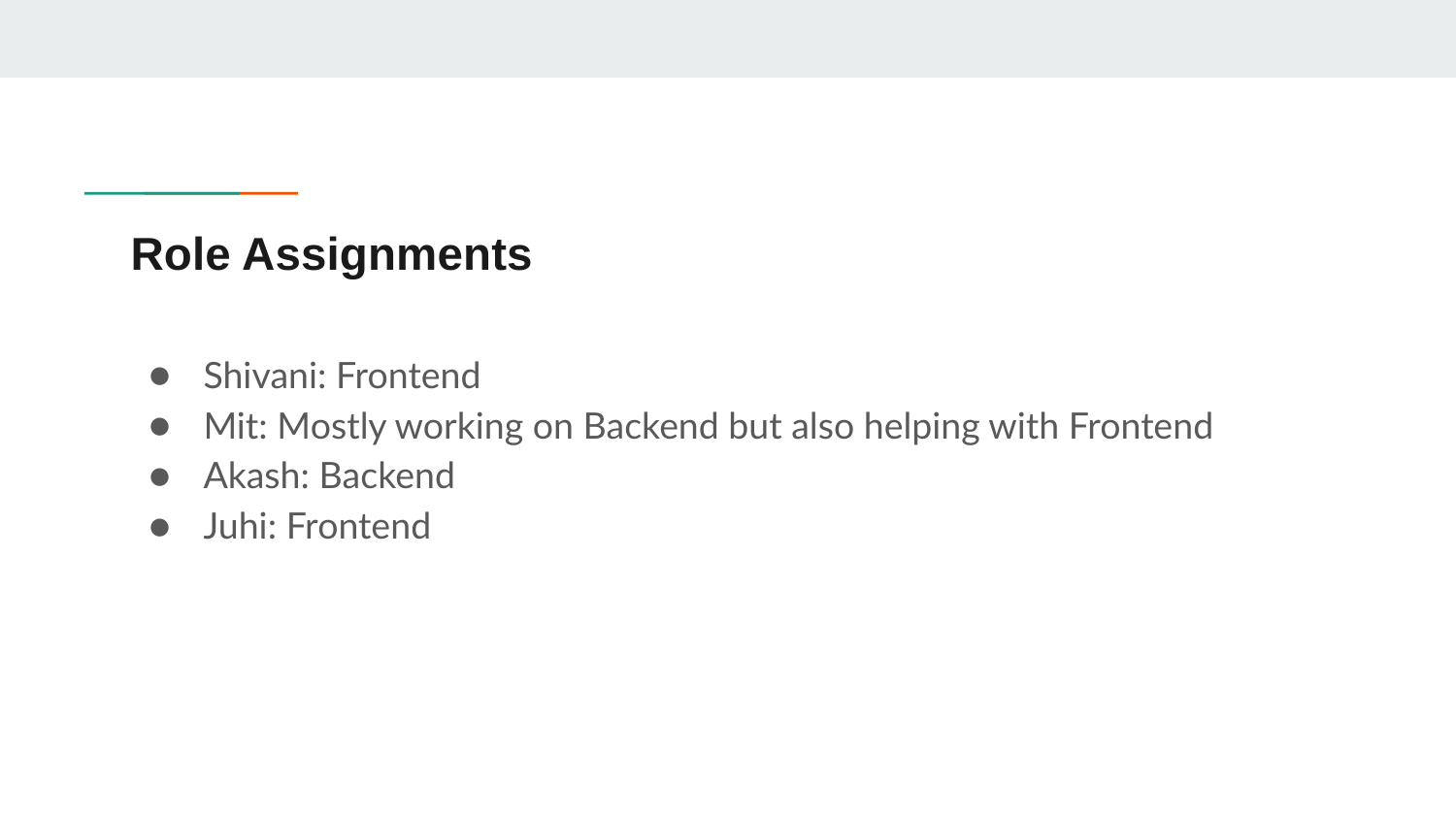

# Role Assignments
Shivani: Frontend
Mit: Mostly working on Backend but also helping with Frontend
Akash: Backend
Juhi: Frontend